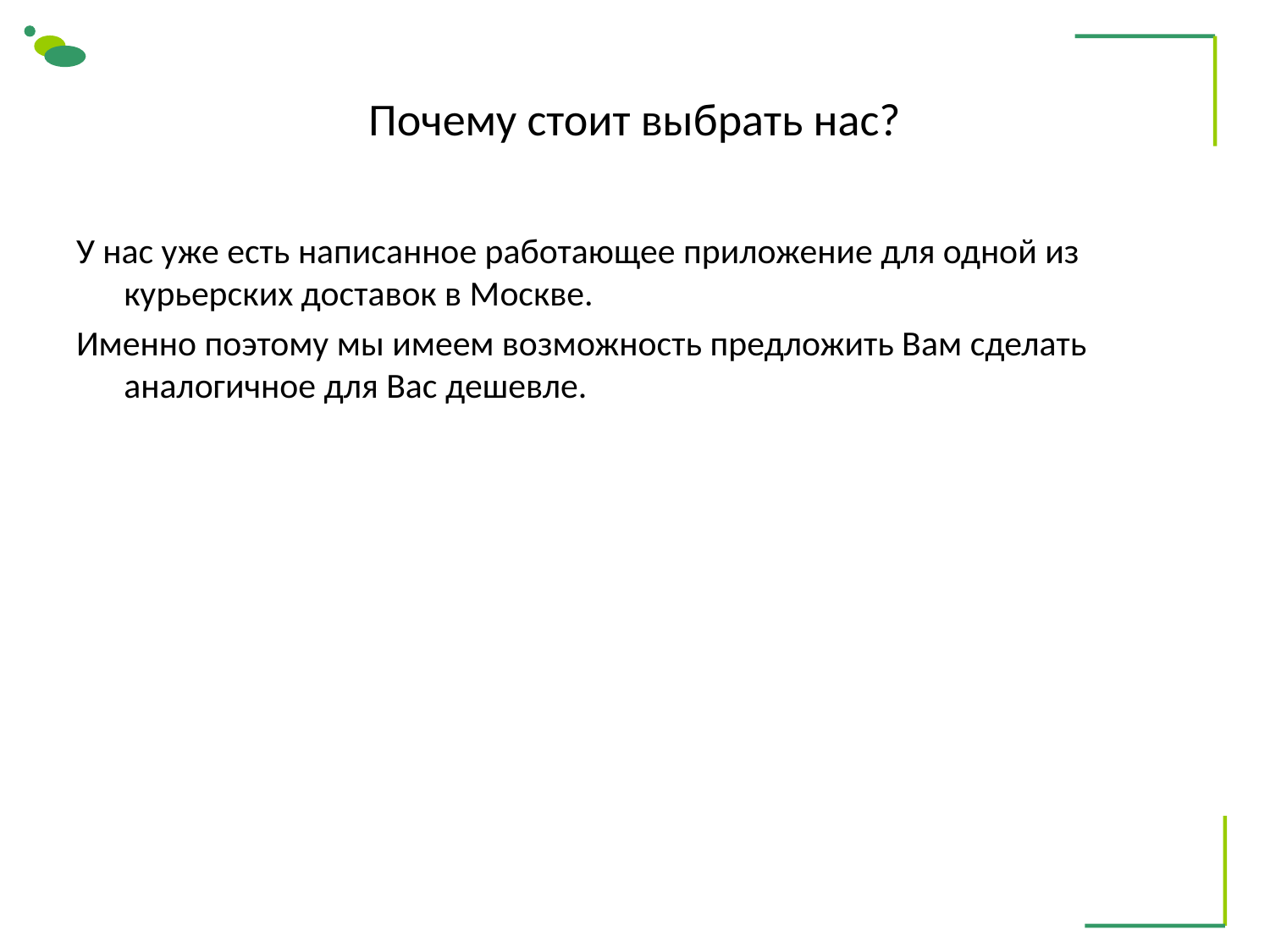

# Почему стоит выбрать нас?

У нас уже есть написанное работающее приложение для одной из курьерских доставок в Москве.
Именно поэтому мы имеем возможность предложить Вам сделать аналогичное для Вас дешевле.